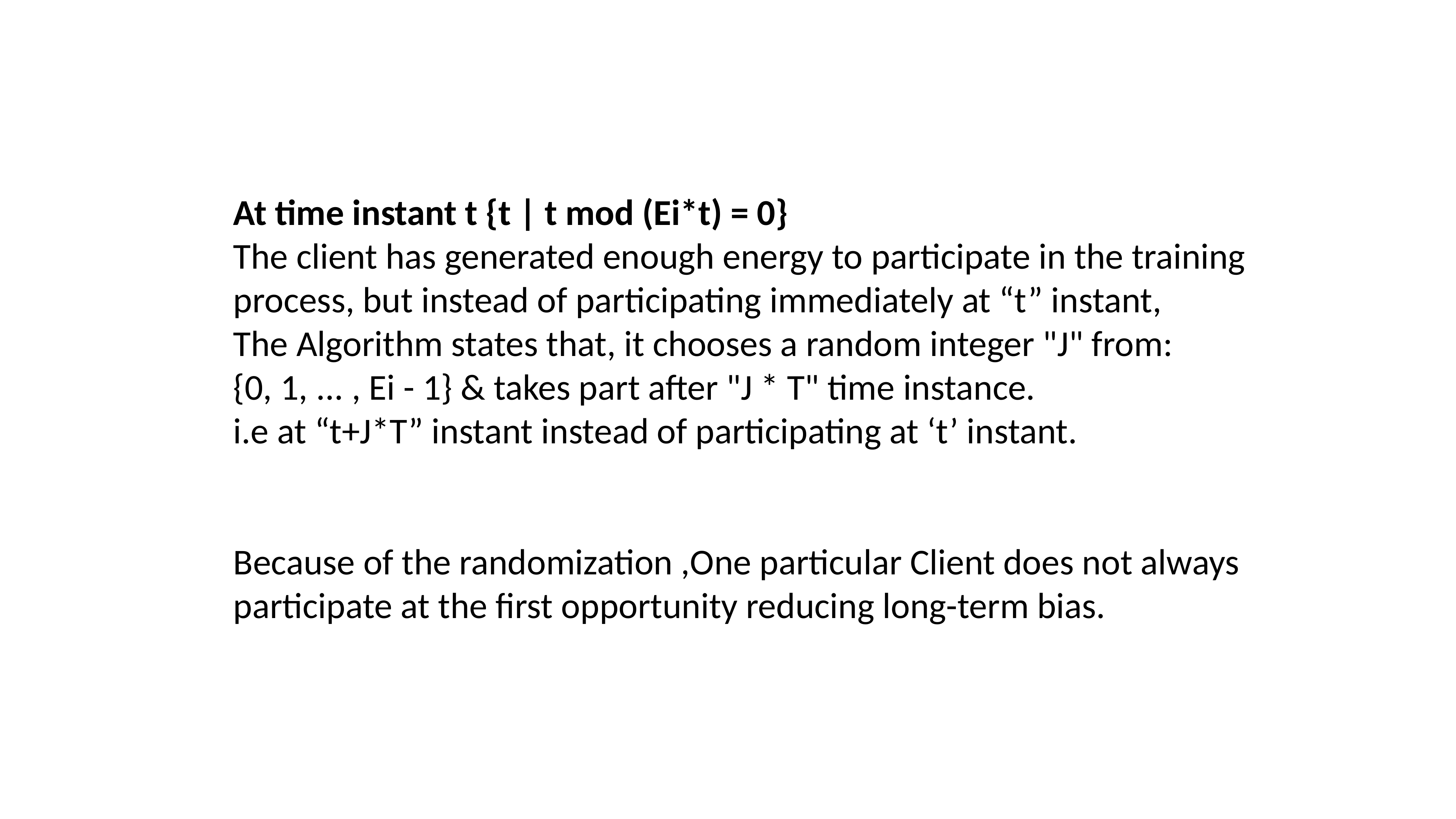

At time instant t {t | t mod (Ei*t) = 0}
The client has generated enough energy to participate in the training process, but instead of participating immediately at “t” instant,
The Algorithm states that, it chooses a random integer "J" from:
{0, 1, ... , Ei - 1} & takes part after "J * T" time instance.
i.e at “t+J*T” instant instead of participating at ‘t’ instant.

Because of the randomization ,One particular Client does not always participate at the first opportunity reducing long-term bias.